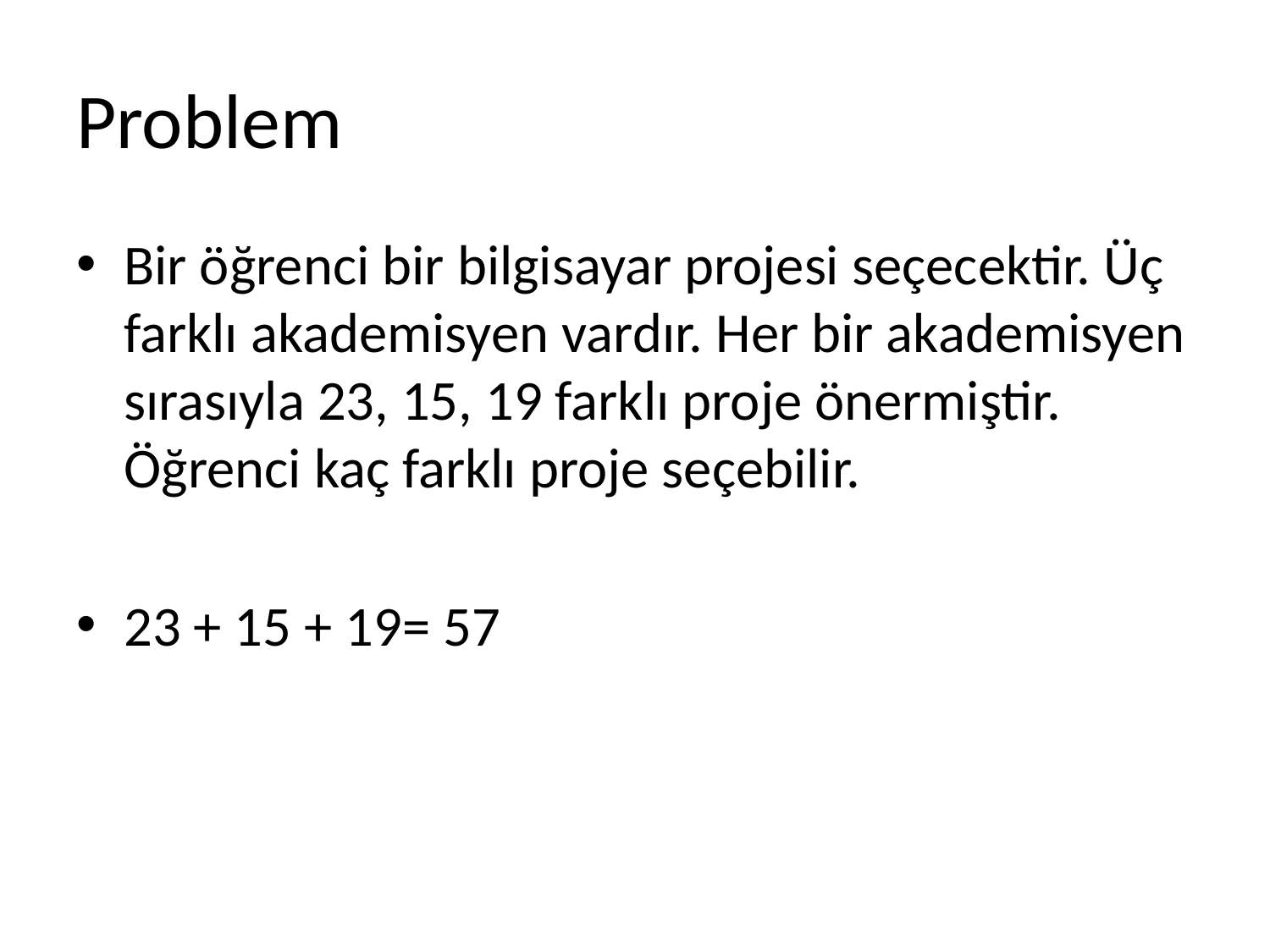

# Problem
Bir öğrenci bir bilgisayar projesi seçecektir. Üç  farklı akademisyen vardır. Her bir akademisyen sırasıyla 23, 15, 19 farklı proje önermiştir. Öğrenci kaç farklı proje seçebilir.

23 + 15 + 19= 57